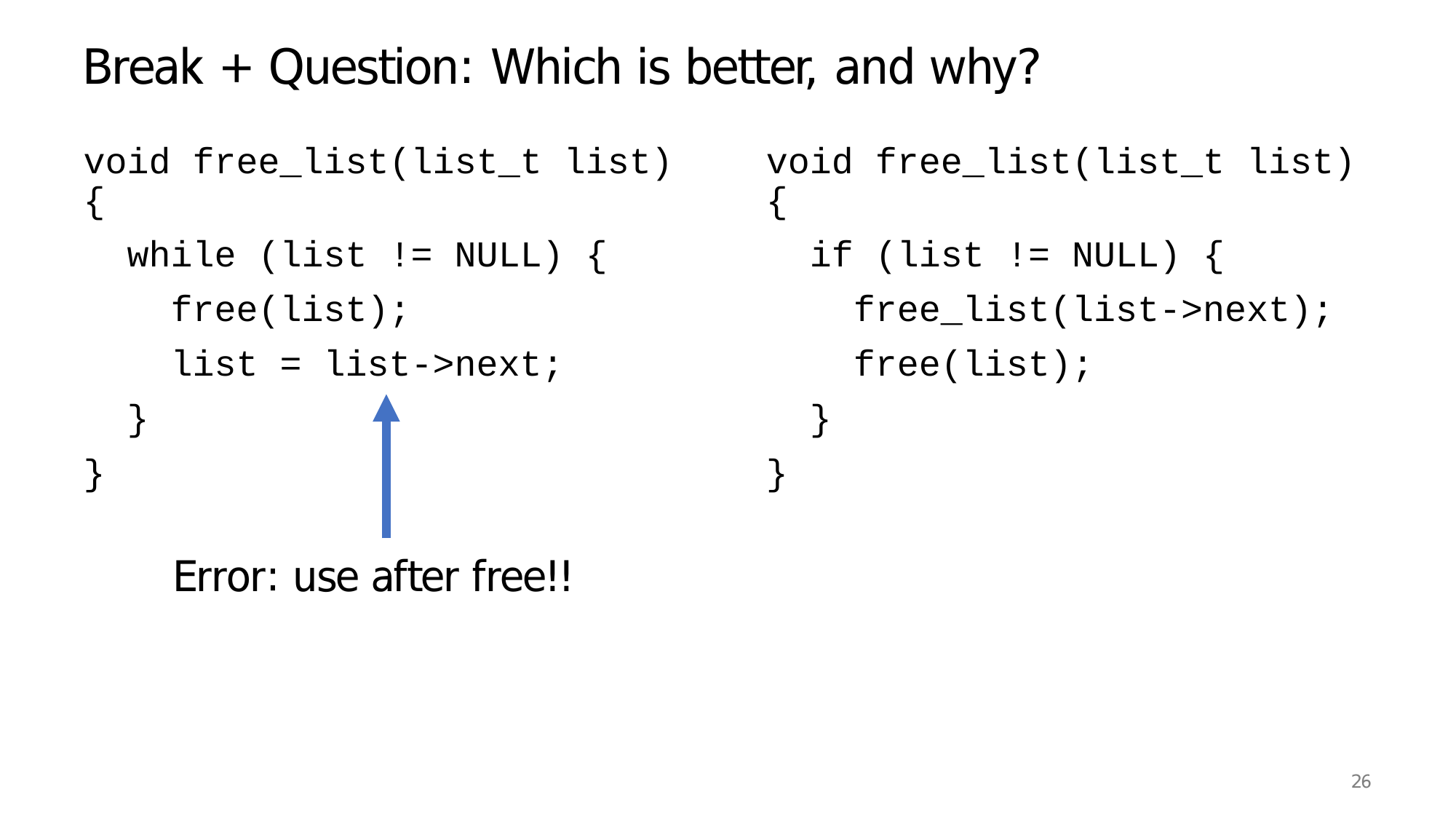

# Break + Question: Which is better, and why?
void free_list(list_t list) {
  while (list != NULL) {
    free(list);
    list = list->next;
  }
}
void free_list(list_t list) {
  if (list != NULL) {
    free_list(list->next);
    free(list);
  }
}
Error: use after free!!
26